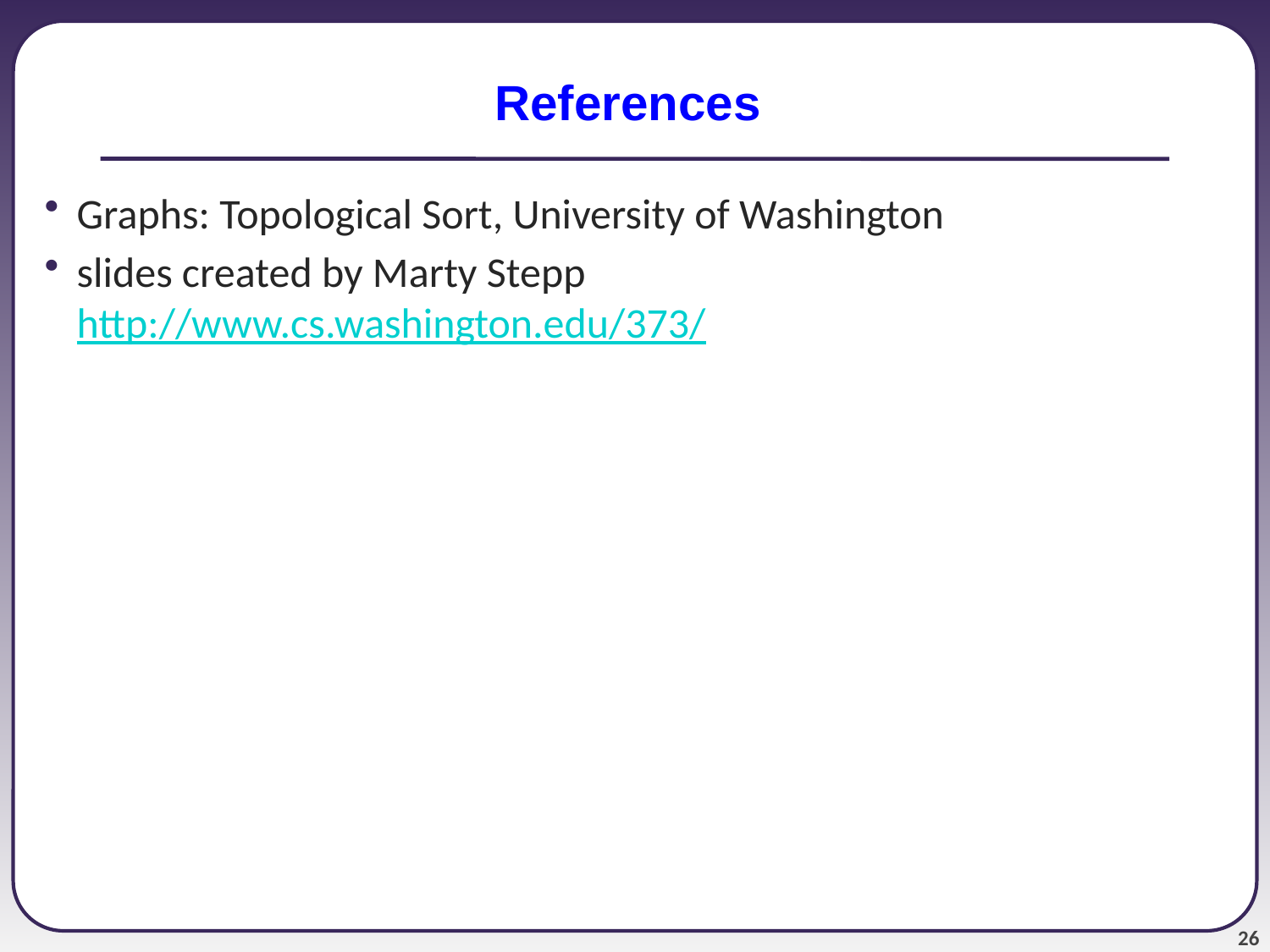

# References
Graphs: Topological Sort, University of Washington
slides created by Marty Stepp
http://www.cs.washington.edu/373/